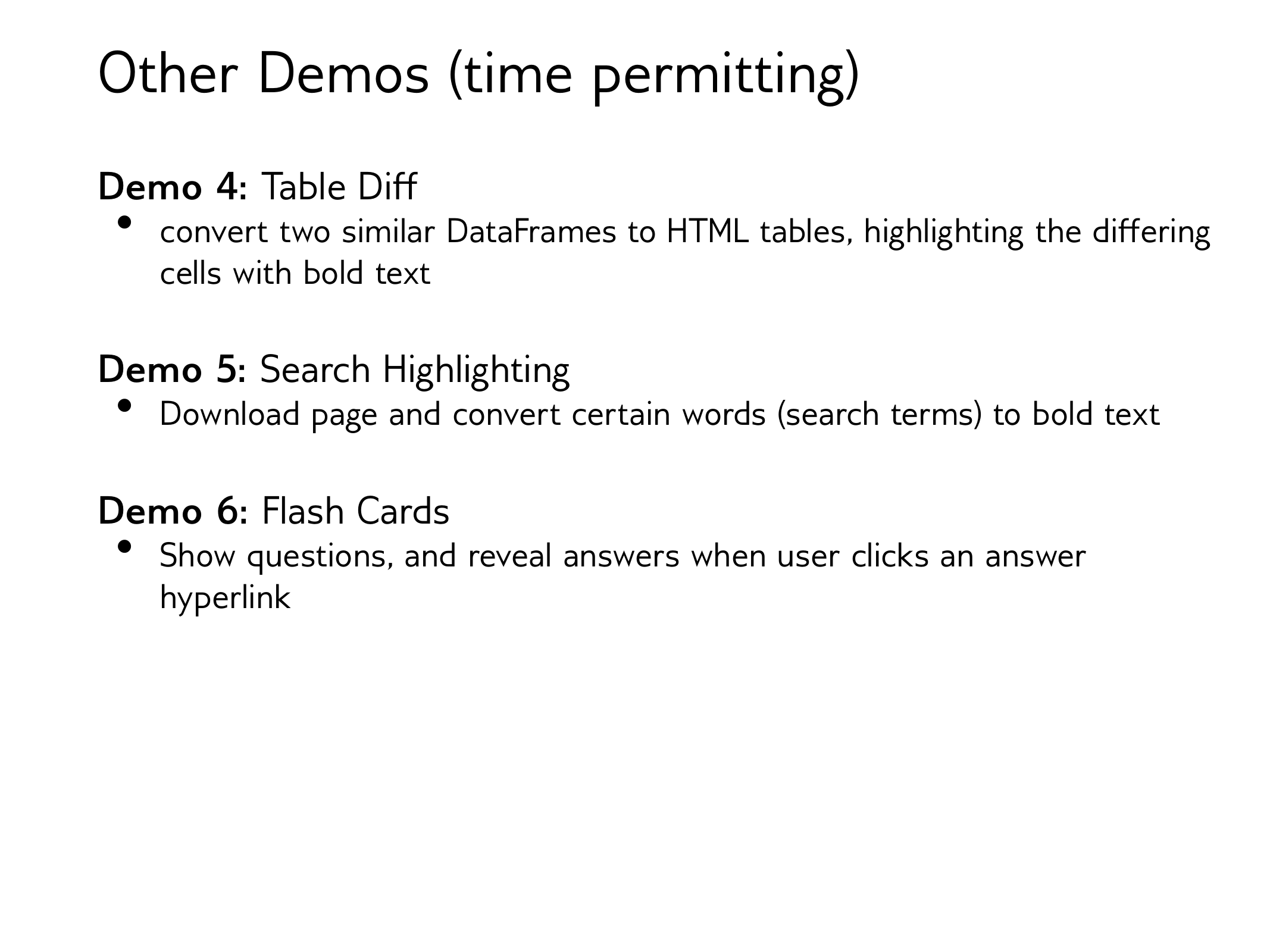

# Other Demos (time permitting)
Demo 4: Table Diff
convert two similar DataFrames to HTML tables, highlighting the differing cells with bold text
Demo 5: Search Highlighting
Download page and convert certain words (search terms) to bold text
Demo 6: Flash Cards
Show questions, and reveal answers when user clicks an answer hyperlink